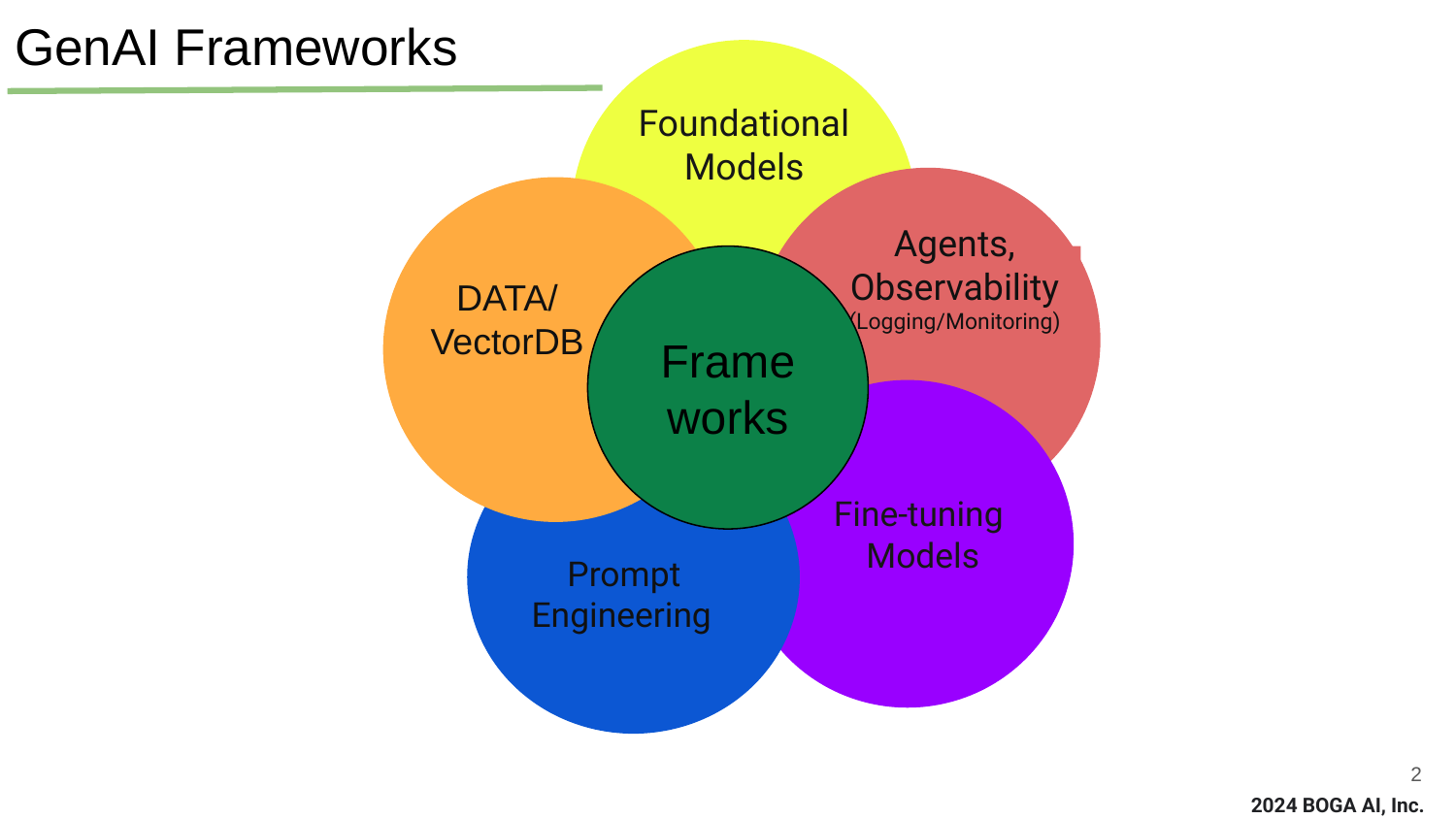

# GenAI Frameworks

Foundational
Models

Agents,
Observability
(Logging/Monitoring)

Frame
works
DATA/ VectorDB

Fine-tuning
 Models

Prompt Engineering
2
2024 BOGA AI, Inc.